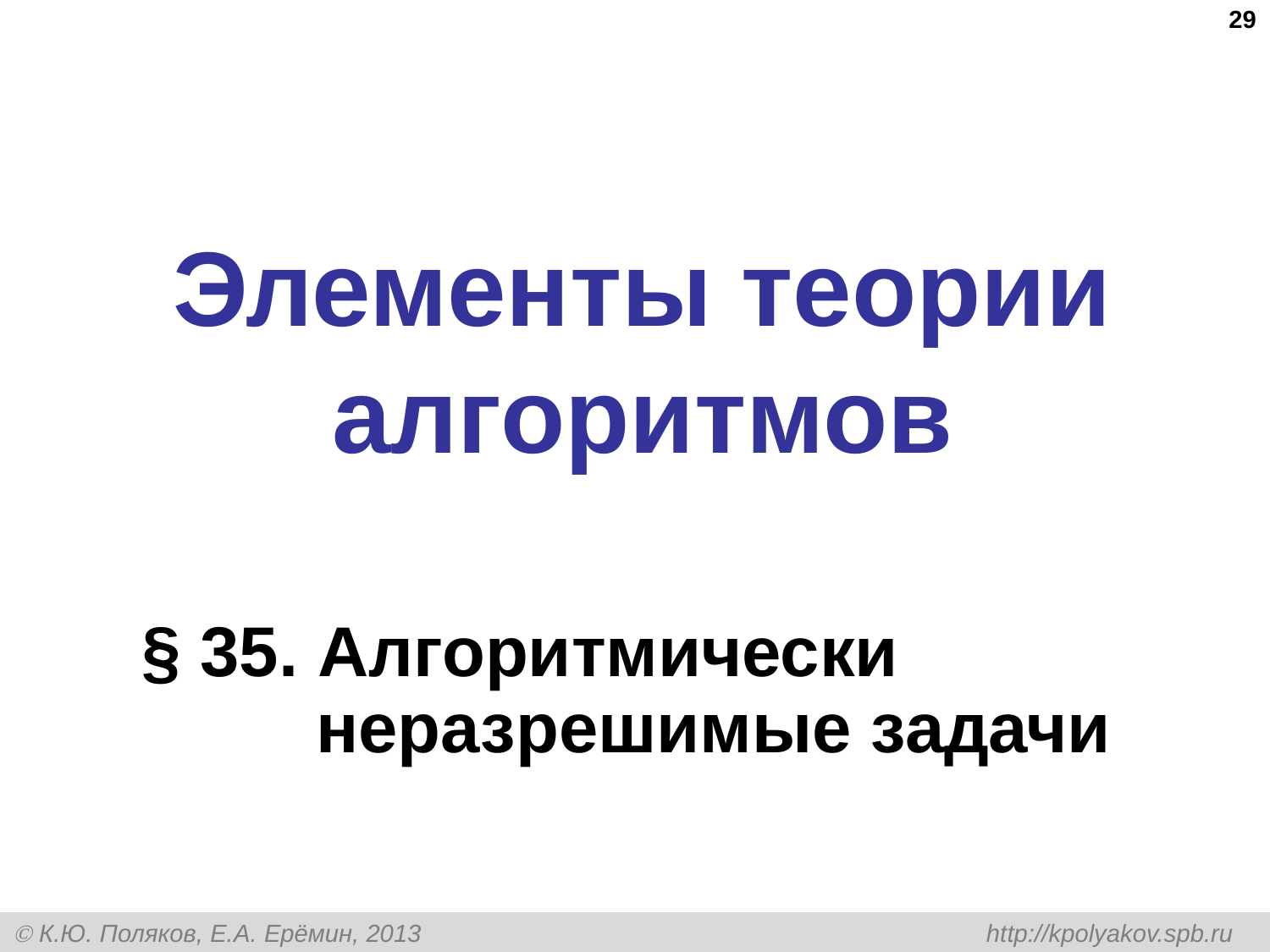

29
# Элементы теории алгоритмов
§ 35. Алгоритмически неразрешимые задачи